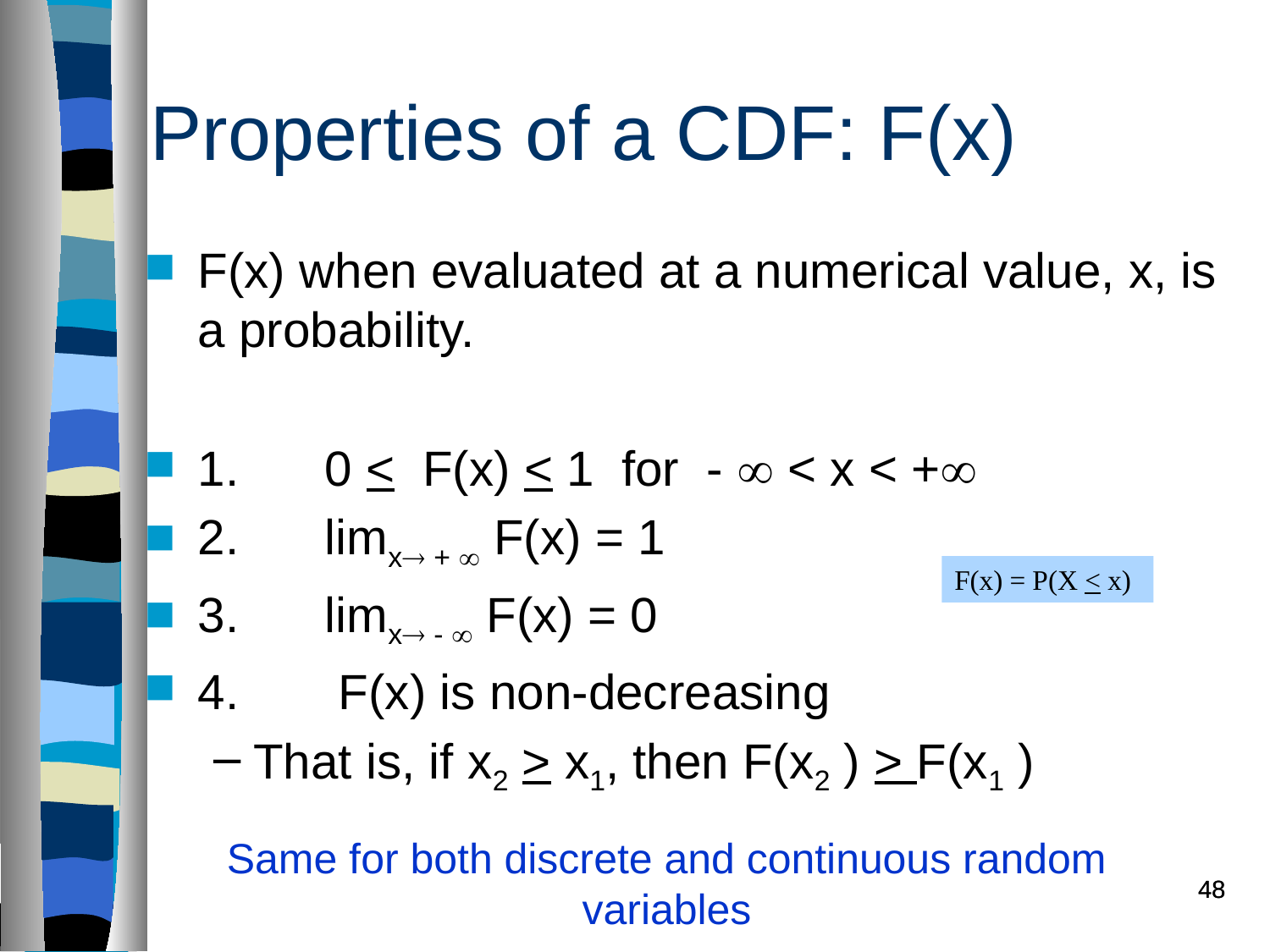

Properties of a CDF: F(x)
F(x) when evaluated at a numerical value, x, is a probability.

1.	0 <  F(x) < 1  for  - ∞ < x < +∞
2. 	limx→ + ∞ F(x) = 1
3.	limx→ - ∞ F(x) = 0
4.	 F(x) is non-decreasing
That is, if x2 > x1, then F(x2 ) > F(x1 )

F(x) = P(X < x)
Same for both discrete and continuous random variables
48
48